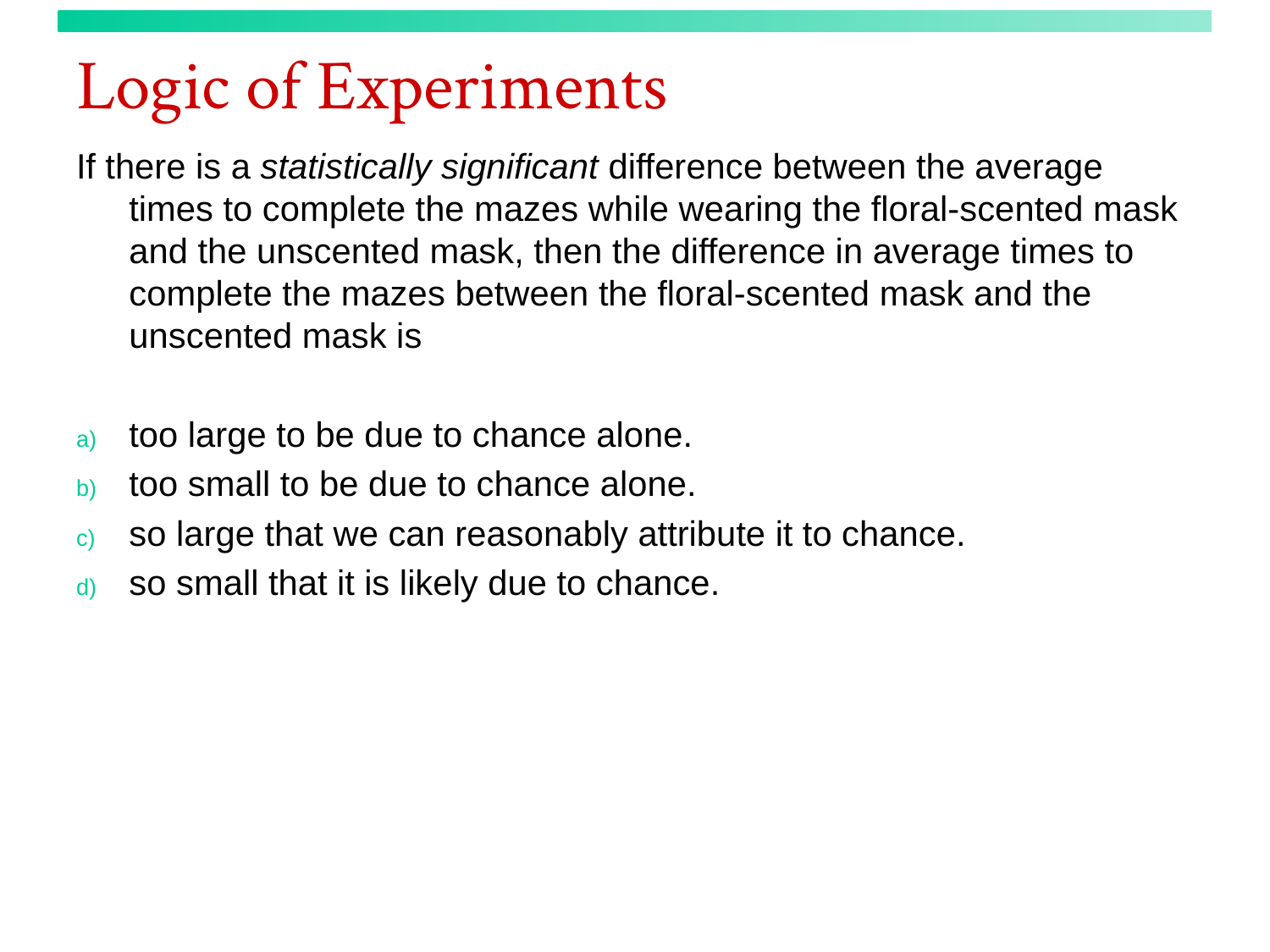

# Logic of Experiments
If there is a statistically significant difference between the average times to complete the mazes while wearing the floral-scented mask and the unscented mask, then the difference in average times to complete the mazes between the floral-scented mask and the unscented mask is

too large to be due to chance alone.
too small to be due to chance alone.
so large that we can reasonably attribute it to chance.
so small that it is likely due to chance.